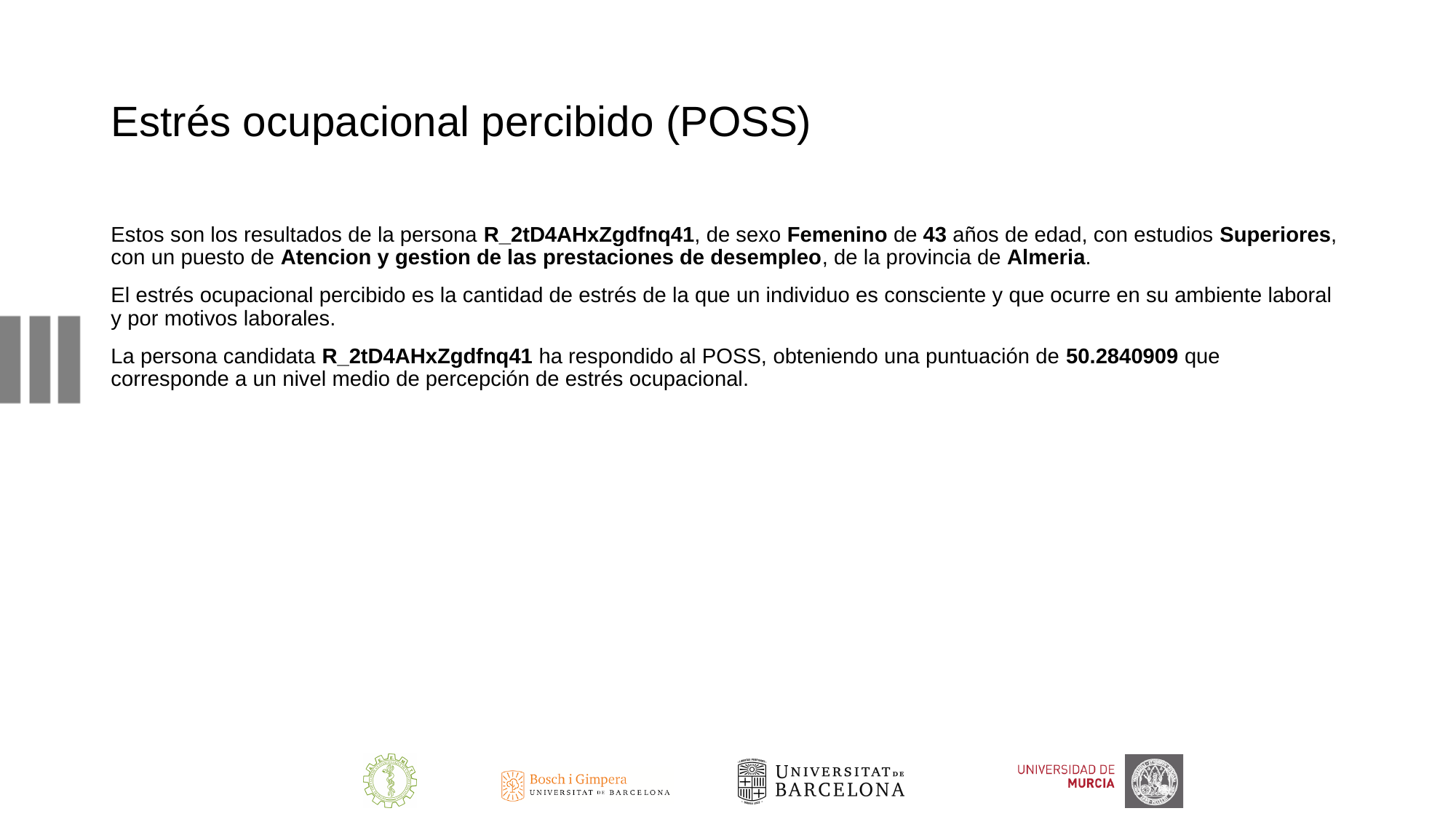

# Estrés ocupacional percibido (POSS)
Estos son los resultados de la persona R_2tD4AHxZgdfnq41, de sexo Femenino de 43 años de edad, con estudios Superiores, con un puesto de Atencion y gestion de las prestaciones de desempleo, de la provincia de Almeria.
El estrés ocupacional percibido es la cantidad de estrés de la que un individuo es consciente y que ocurre en su ambiente laboral y por motivos laborales.
La persona candidata R_2tD4AHxZgdfnq41 ha respondido al POSS, obteniendo una puntuación de 50.2840909 que corresponde a un nivel medio de percepción de estrés ocupacional.